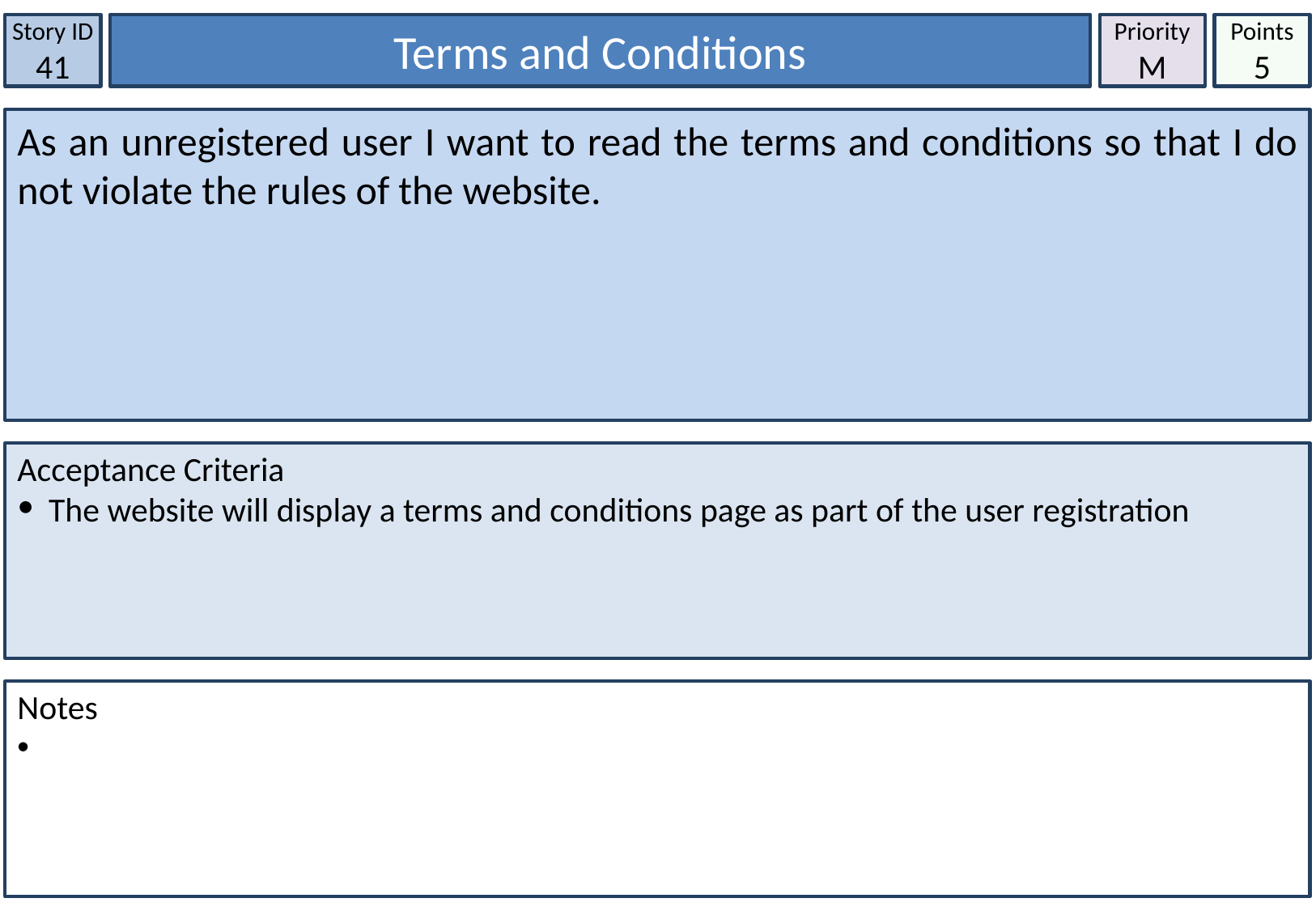

Story ID
41
Terms and Conditions
Priority
M
Points
5
As an unregistered user I want to read the terms and conditions so that I do not violate the rules of the website.
Acceptance Criteria
 The website will display a terms and conditions page as part of the user registration
Notes